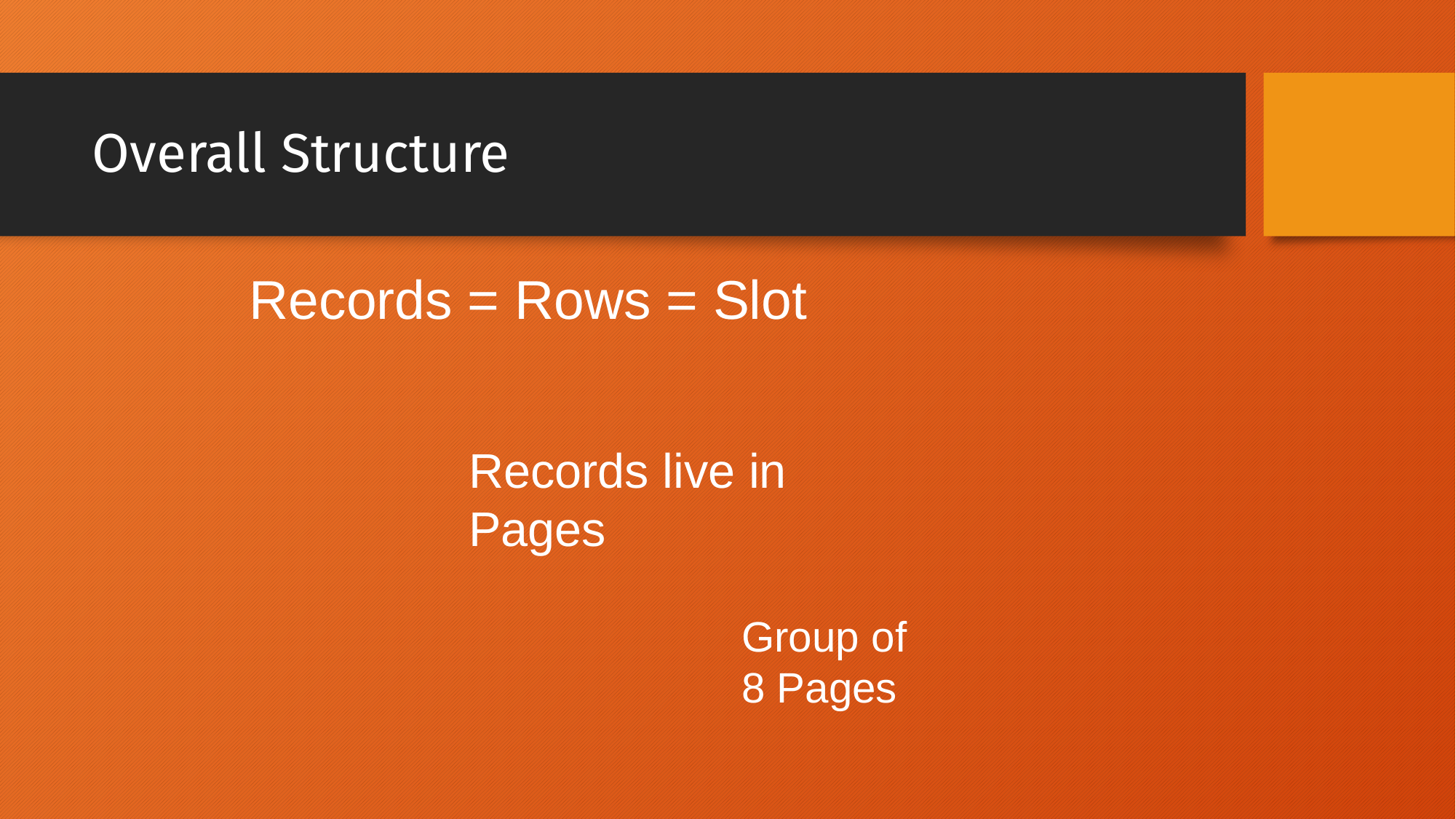

# Overall Structure
Records = Rows = Slot
Records live in Pages
Group of 8 Pages